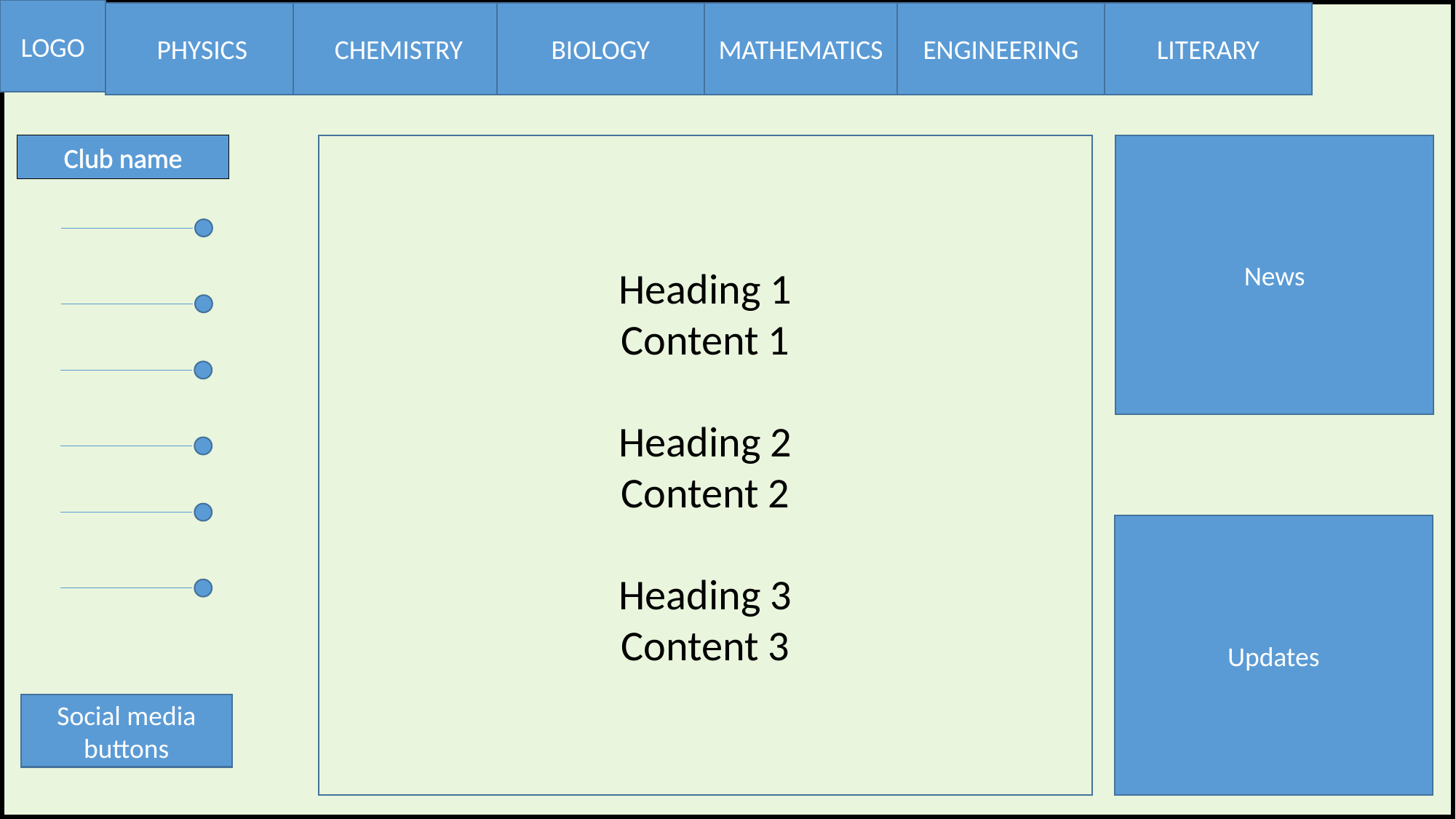

LOGO
PHYSICS
CHEMISTRY
BIOLOGY
MATHEMATICS
ENGINEERING
LITERARY
Club name
News
Heading 1
Content 1

Heading 2
Content 2

Heading 3
Content 3

Updates
Social media buttons